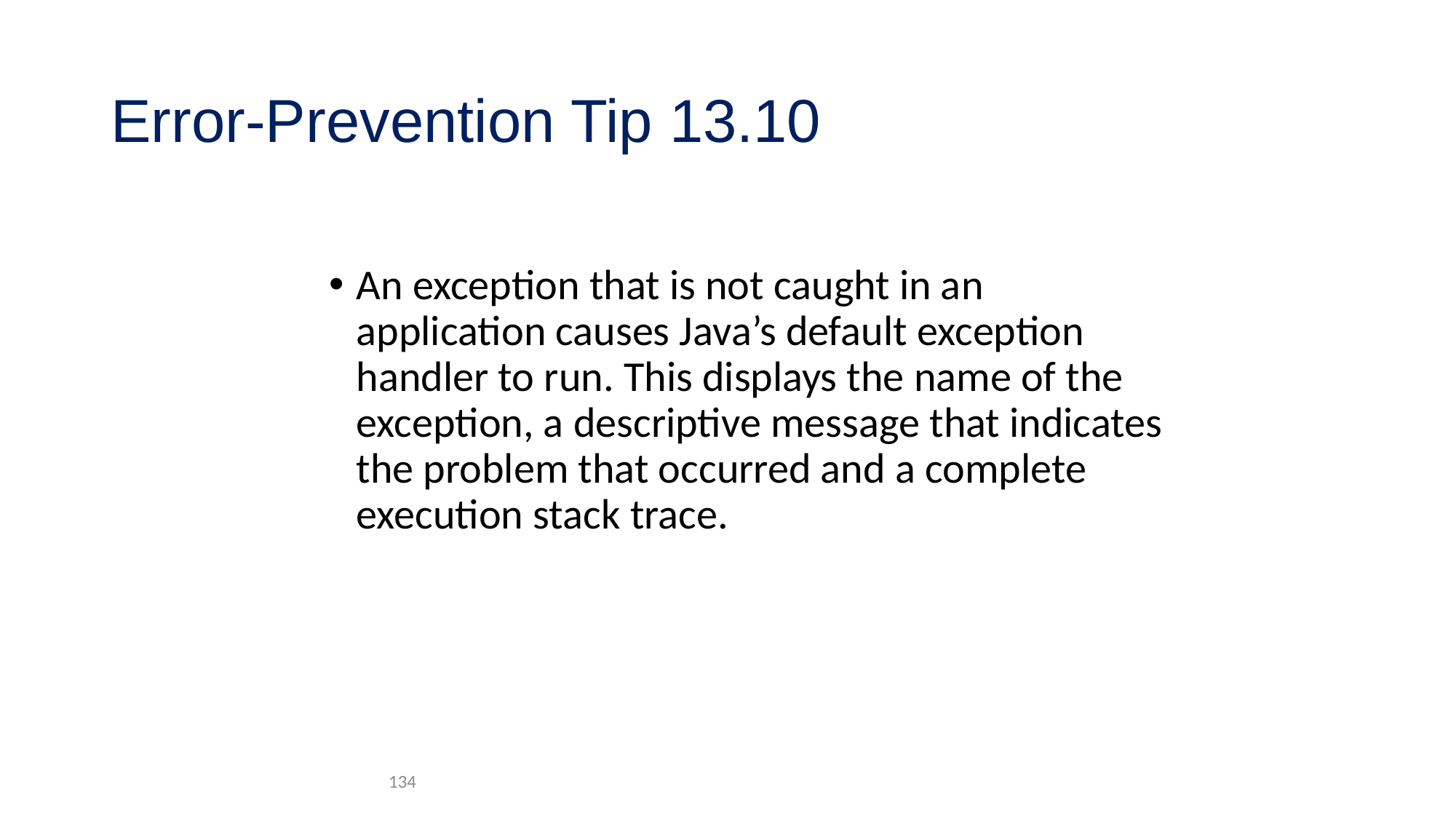

# Error-Prevention Tip 13.10
An exception that is not caught in an application causes Java’s default exception handler to run. This displays the name of the exception, a descriptive message that indicates the problem that occurred and a complete execution stack trace.
134